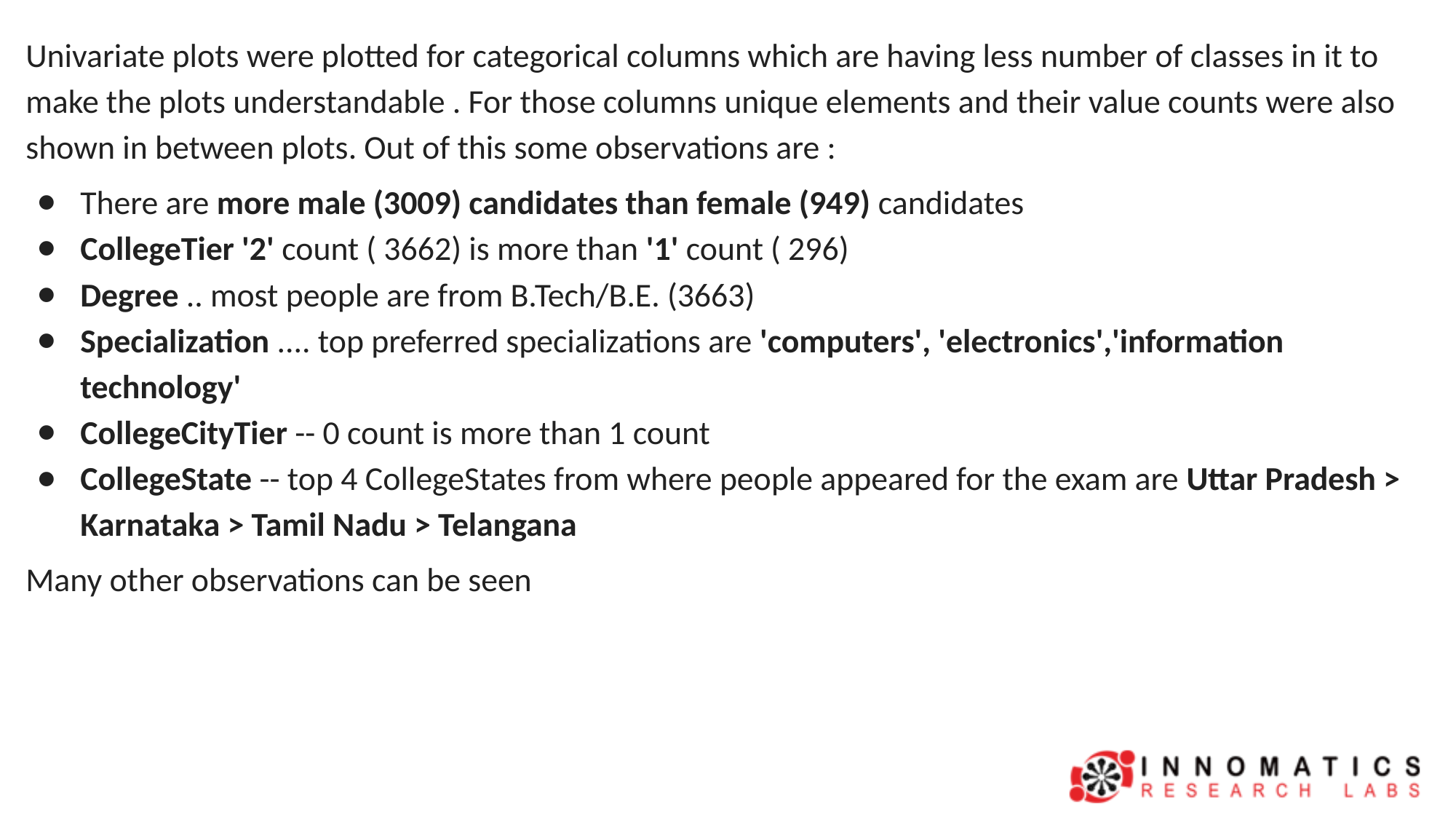

Univariate plots were plotted for categorical columns which are having less number of classes in it to make the plots understandable . For those columns unique elements and their value counts were also shown in between plots. Out of this some observations are :
There are more male (3009) candidates than female (949) candidates
CollegeTier '2' count ( 3662) is more than '1' count ( 296)
Degree .. most people are from B.Tech/B.E. (3663)
Specialization .... top preferred specializations are 'computers', 'electronics','information technology'
CollegeCityTier -- 0 count is more than 1 count
CollegeState -- top 4 CollegeStates from where people appeared for the exam are Uttar Pradesh > Karnataka > Tamil Nadu > Telangana
Many other observations can be seen